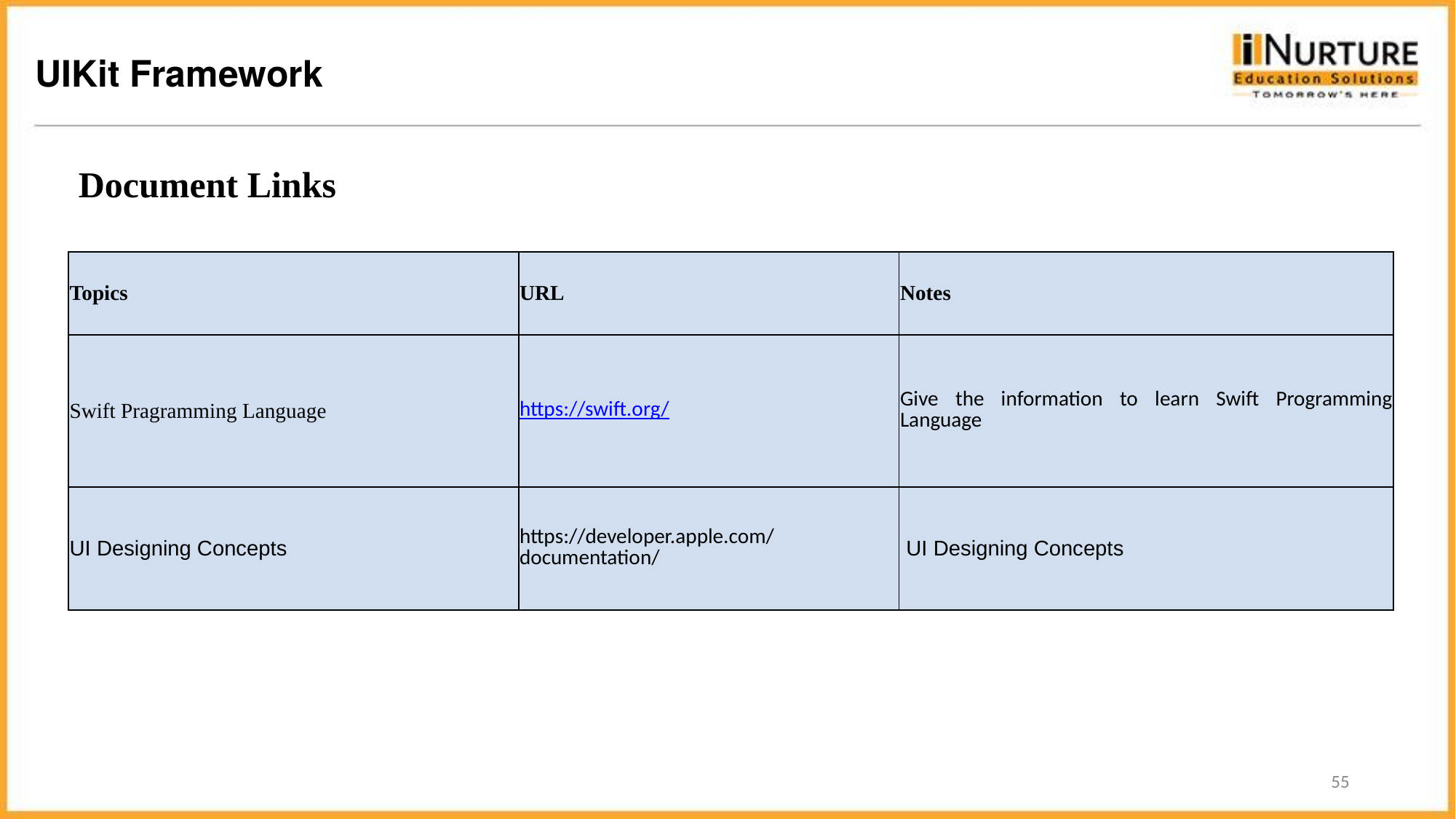

UIKit Framework
Document Links
| Topics | URL | Notes |
| --- | --- | --- |
| Swift Pragramming Language | https://swift.org/ | Give the information to learn Swift Programming Language |
| UI Designing Concepts | https://developer.apple.com/documentation/ | UI Designing Concepts |
55